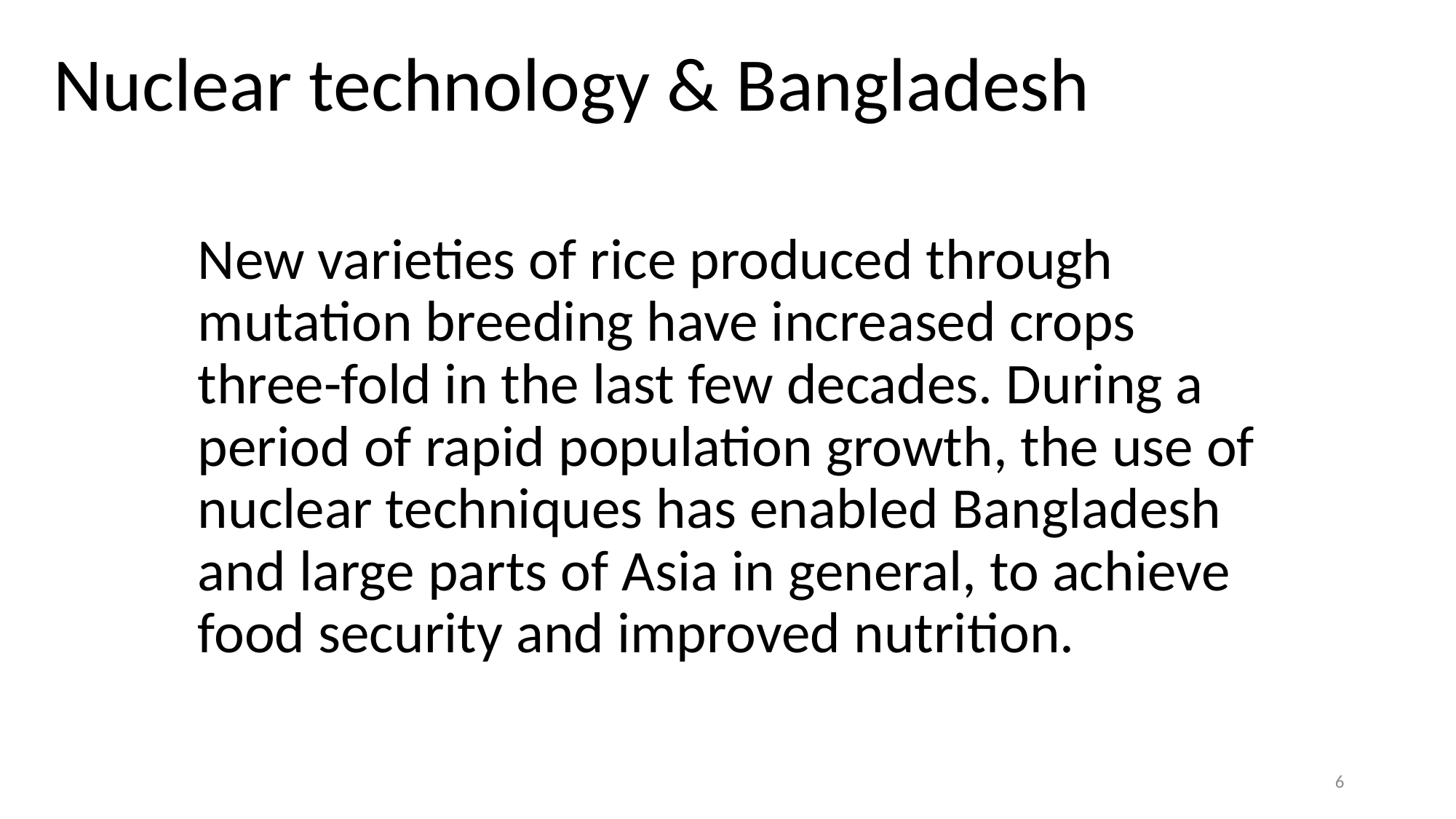

Nuclear technology & Bangladesh
New varieties of rice produced through mutation breeding have increased crops three-fold in the last few decades. During a period of rapid population growth, the use of nuclear techniques has enabled Bangladesh and large parts of Asia in general, to achieve food security and improved nutrition.
6